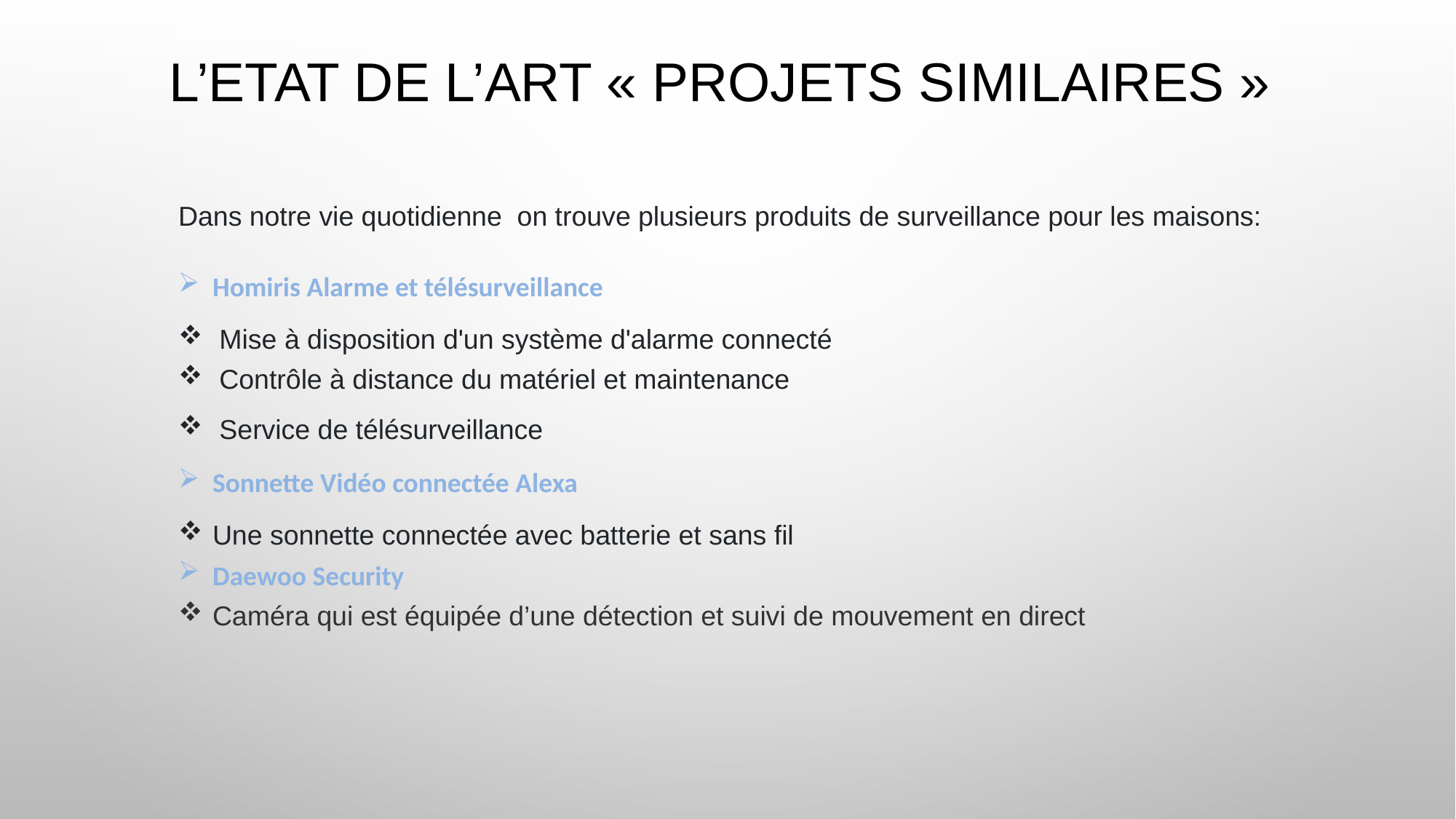

# L’etat de l’art « projets similaires »
Dans notre vie quotidienne  on trouve plusieurs produits de surveillance pour les maisons:

Homiris Alarme et télésurveillance
Mise à disposition d'un système d'alarme connecté
Contrôle à distance du matériel et maintenance

Service de télésurveillance
Sonnette Vidéo connectée Alexa
Une sonnette connectée avec batterie et sans fil
Daewoo Security
Caméra qui est équipée d’une détection et suivi de mouvement en direct